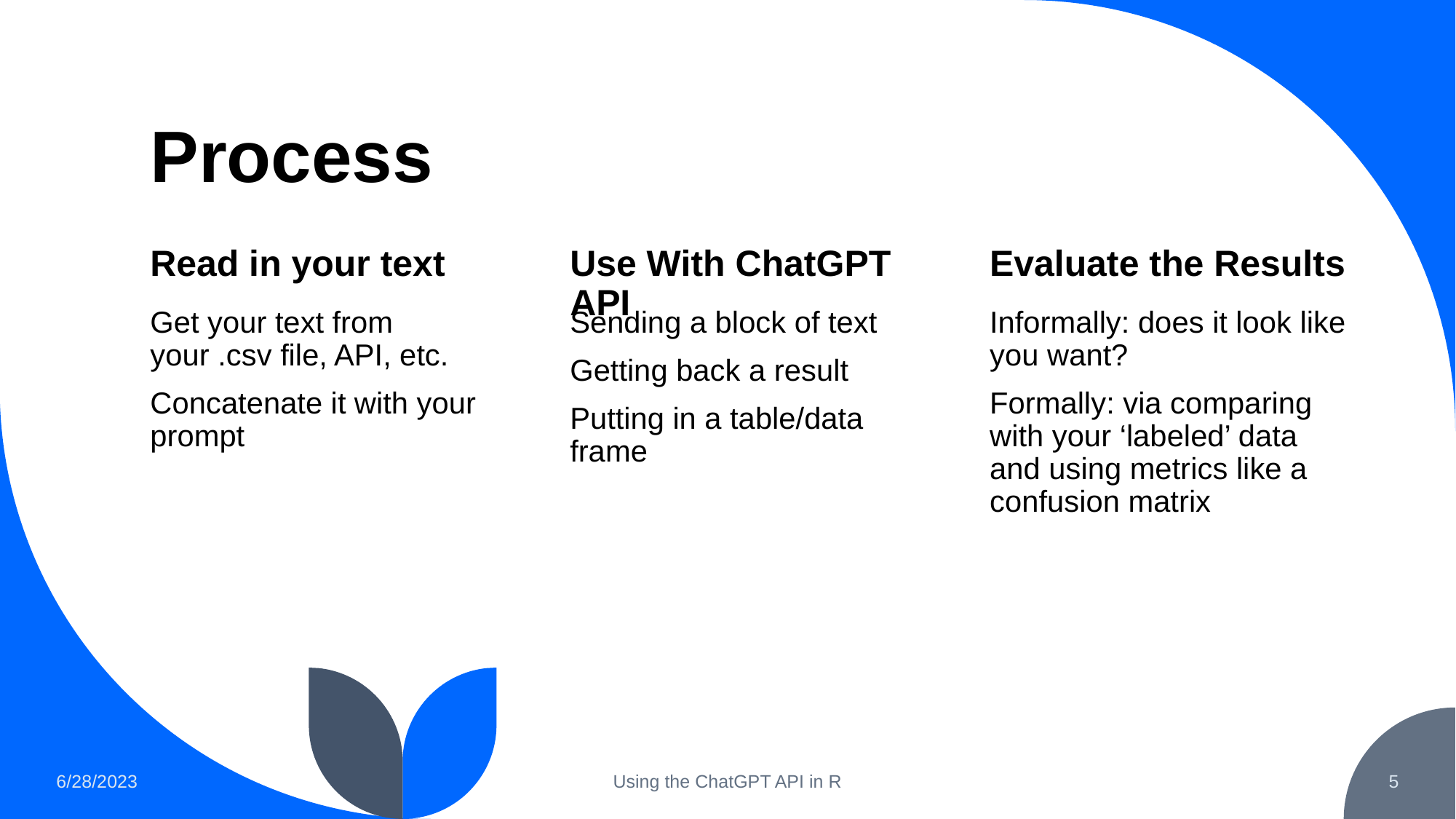

# Process
Read in your text
Use With ChatGPT API
Evaluate the Results
Get your text from your .csv file, API, etc.
Concatenate it with your prompt
Sending a block of text
Getting back a result
Putting in a table/data frame

Informally: does it look like you want?
Formally: via comparing with your ‘labeled’ data and using metrics like a confusion matrix
6/28/2023
Using the ChatGPT API in R
5